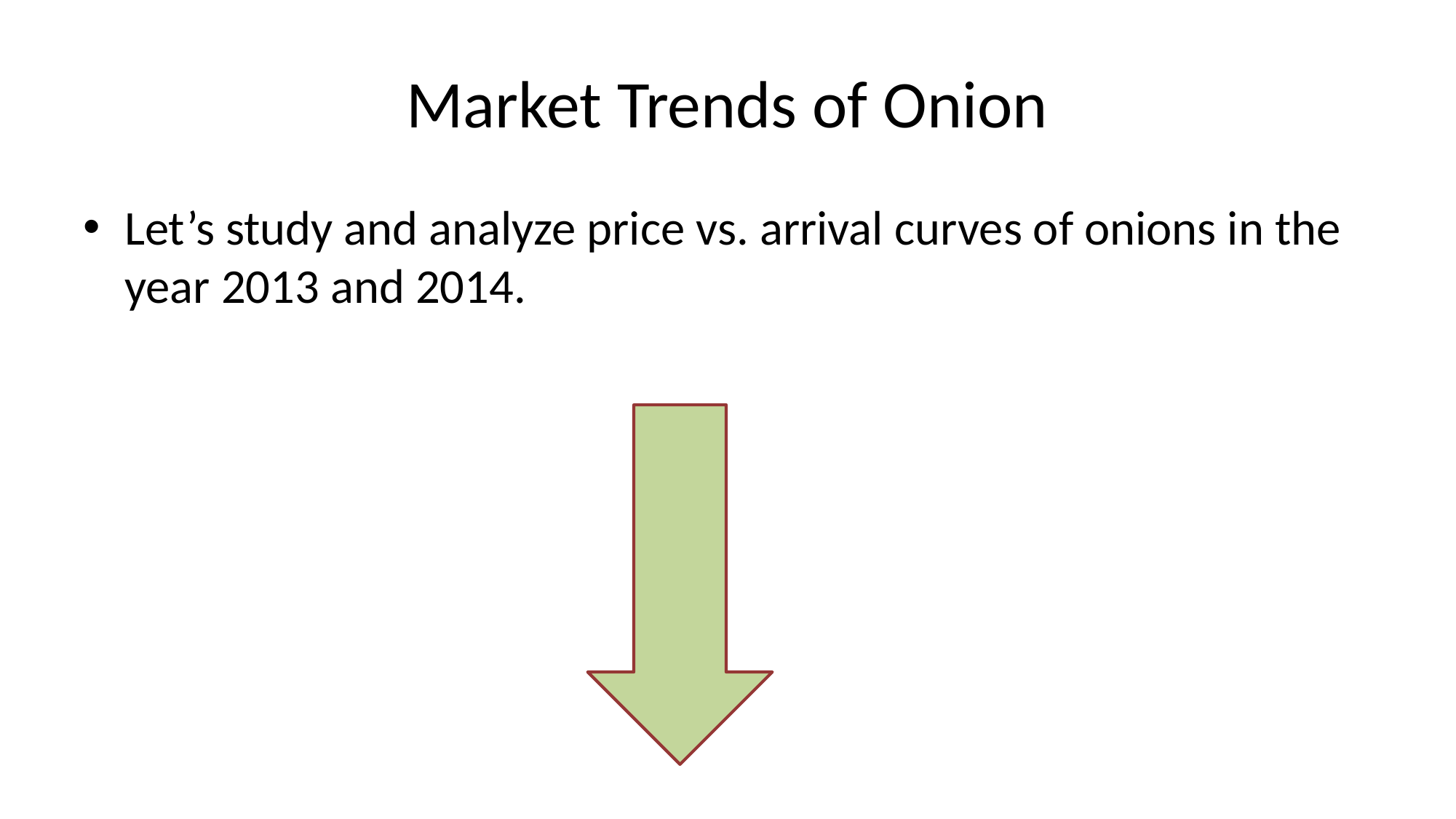

# Market Trends of Onion
Let’s study and analyze price vs. arrival curves of onions in the year 2013 and 2014.